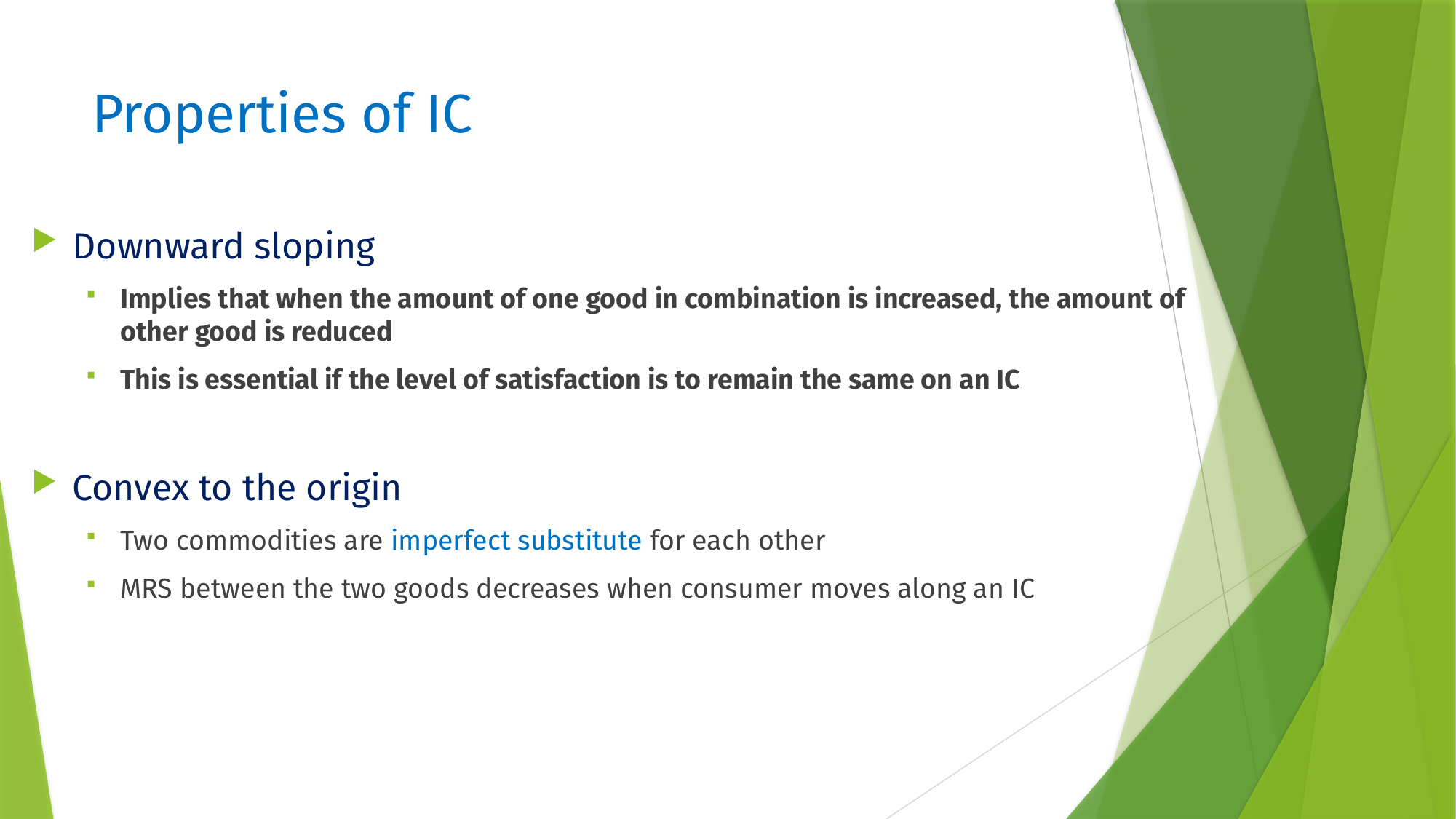

# Properties of IC
Downward sloping
Implies that when the amount of one good in combination is increased, the amount of other good is reduced
This is essential if the level of satisfaction is to remain the same on an IC

Convex to the origin
Two commodities are imperfect substitute for each other
MRS between the two goods decreases when consumer moves along an IC